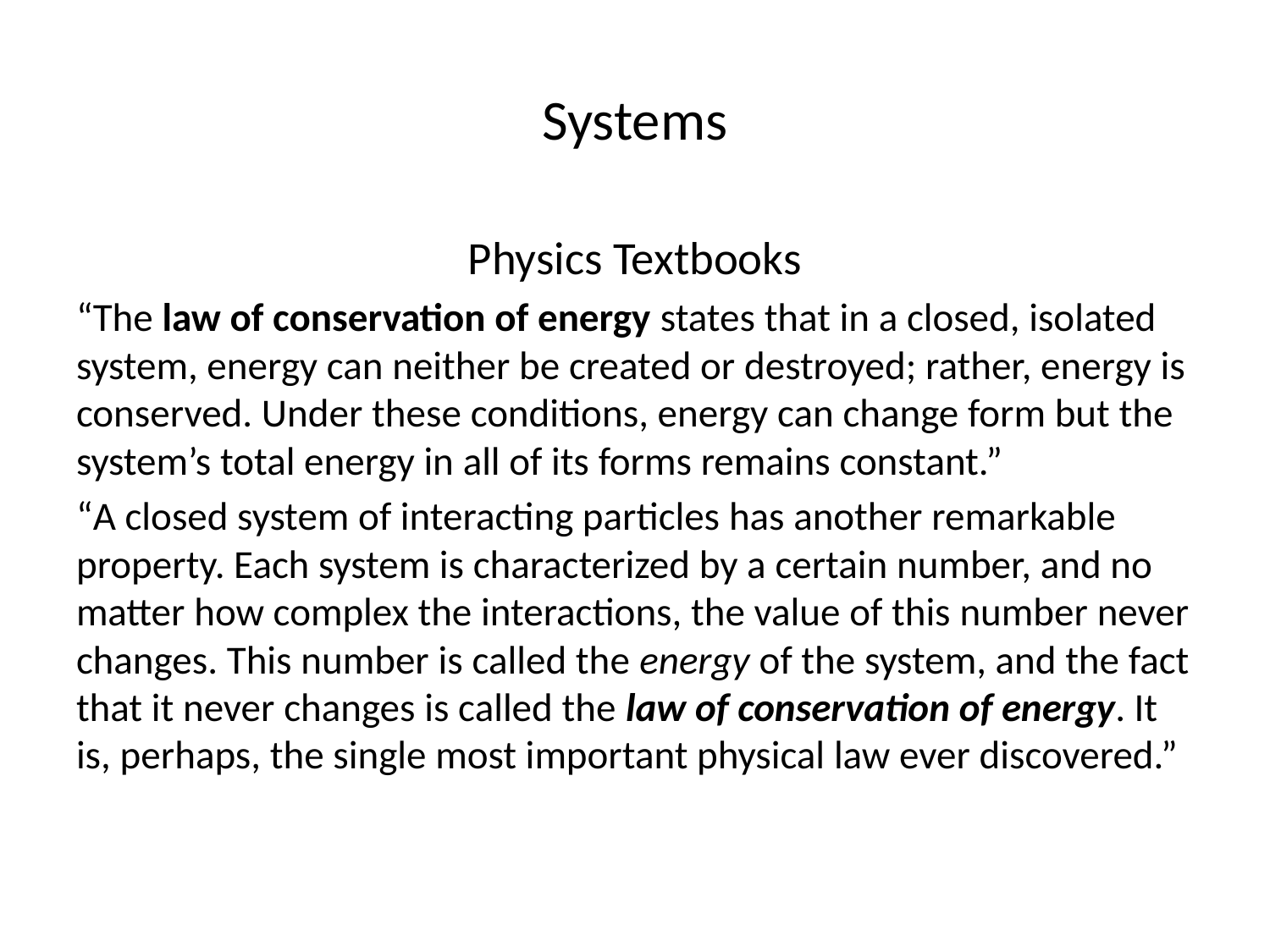

# Systems
Physics Textbooks
“The law of conservation of energy states that in a closed, isolated system, energy can neither be created or destroyed; rather, energy is conserved. Under these conditions, energy can change form but the system’s total energy in all of its forms remains constant.”
“A closed system of interacting particles has another remarkable property. Each system is characterized by a certain number, and no matter how complex the interactions, the value of this number never changes. This number is called the energy of the system, and the fact that it never changes is called the law of conservation of energy. It is, perhaps, the single most important physical law ever discovered.”